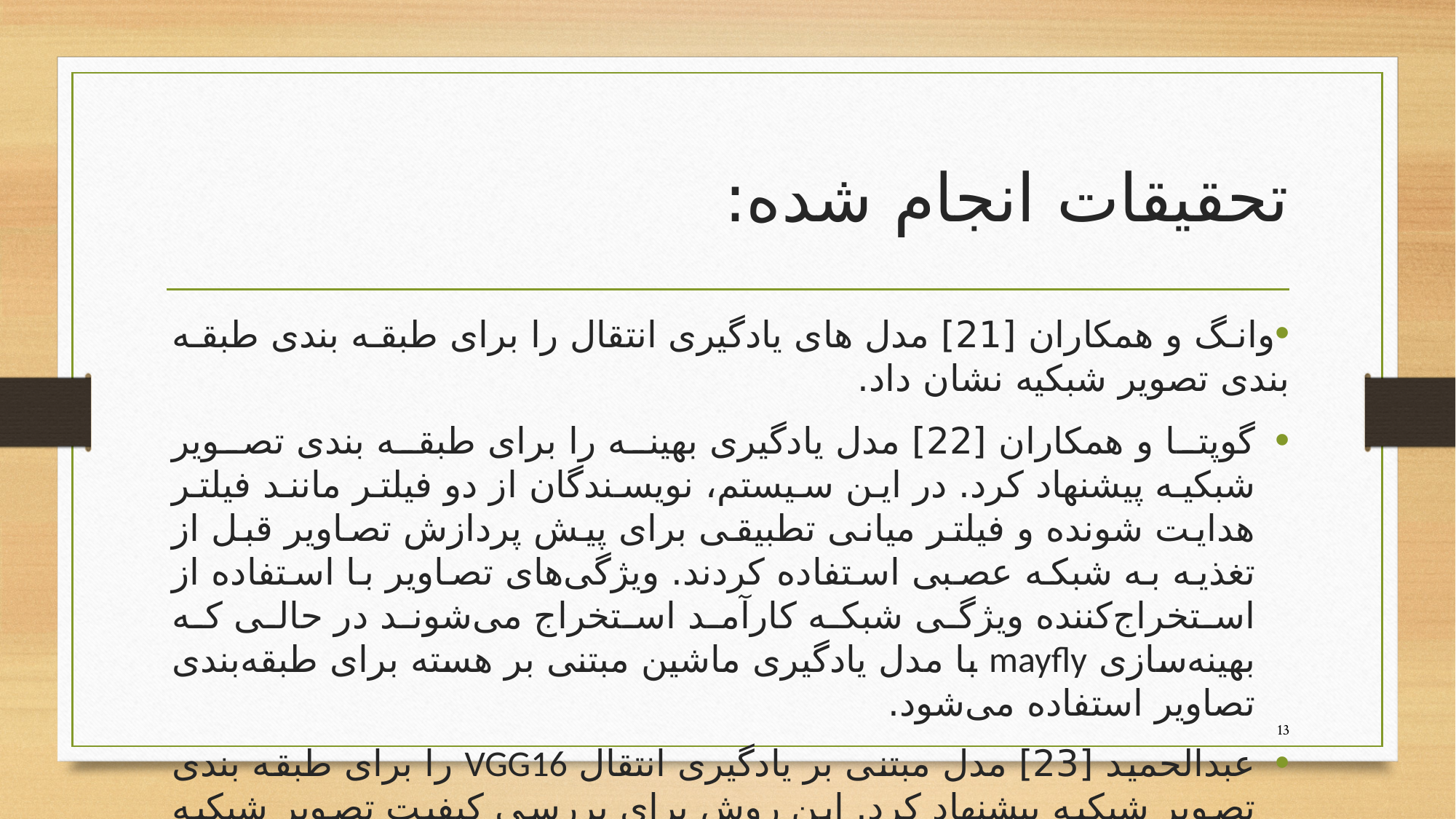

# تحقیقات انجام شده:
وانگ و همکاران [21] مدل های یادگیری انتقال را برای طبقه بندی طبقه بندی تصویر شبکیه نشان داد.
گوپتا و همکاران [22] مدل یادگیری بهینه را برای طبقه بندی تصویر شبکیه پیشنهاد کرد. در این سیستم، نویسندگان از دو فیلتر مانند فیلتر هدایت شونده و فیلتر میانی تطبیقی برای پیش پردازش تصاویر قبل از تغذیه به شبکه عصبی استفاده کردند. ویژگی‌های تصاویر با استفاده از استخراج‌کننده ویژگی شبکه کارآمد استخراج می‌شوند در حالی که بهینه‌سازی mayfly با مدل یادگیری ماشین مبتنی بر هسته برای طبقه‌بندی تصاویر استفاده می‌شود.
عبدالحمید [23] مدل مبتنی بر یادگیری انتقال VGG16 را برای طبقه بندی تصویر شبکیه پیشنهاد کرد. این روش برای بررسی کیفیت تصویر شبکیه قبل از استفاده برای کاربردهای بعدی استفاده می شود.

13